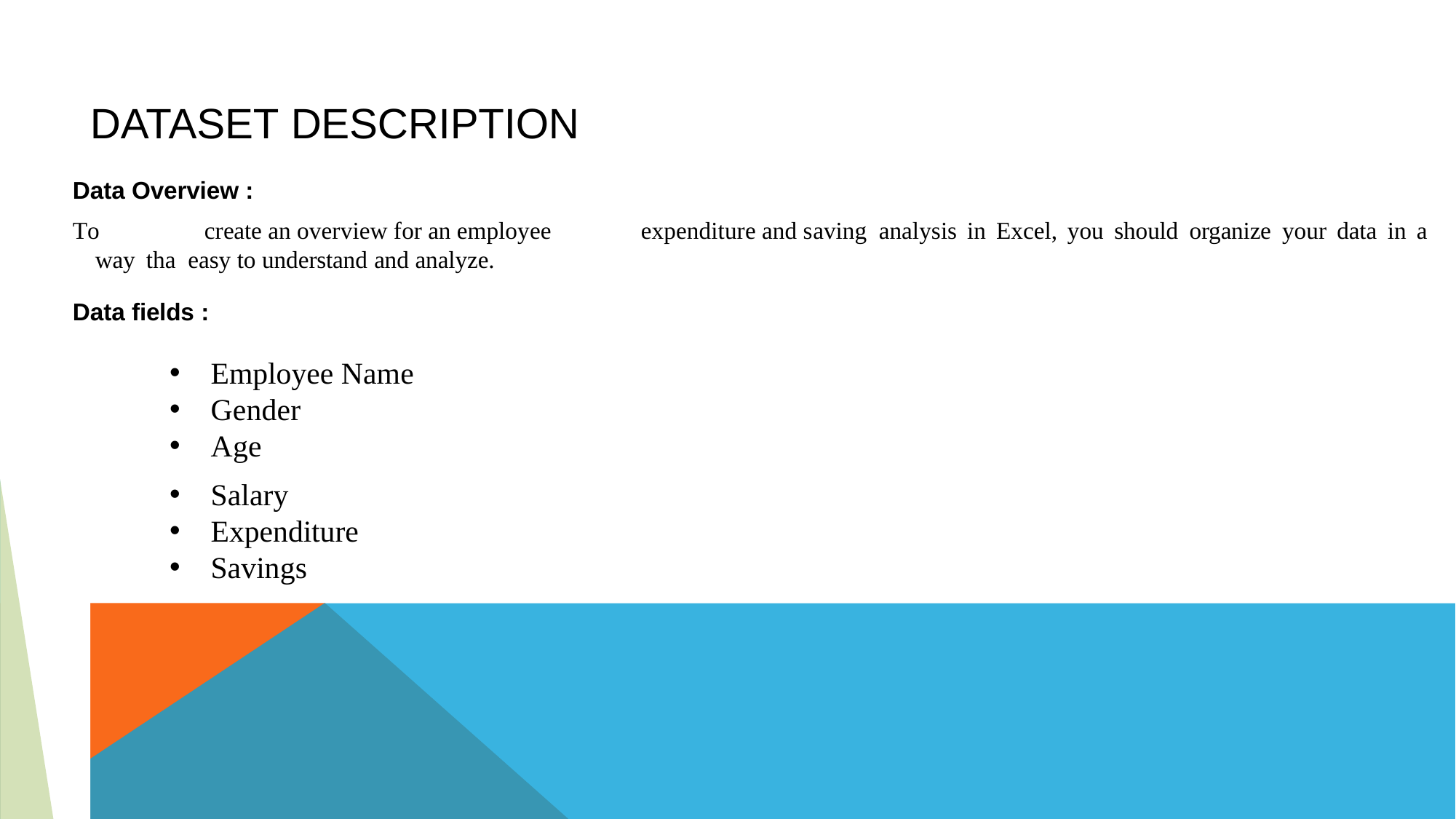

# Dataset Description
Data Overview :
To	create an overview for an employee	expenditure and saving  analysis in Excel, you should organize your data in a way tha  easy to understand and analyze.
Data fields :
Employee Name
Gender
Age
Salary
Expenditure
Savings